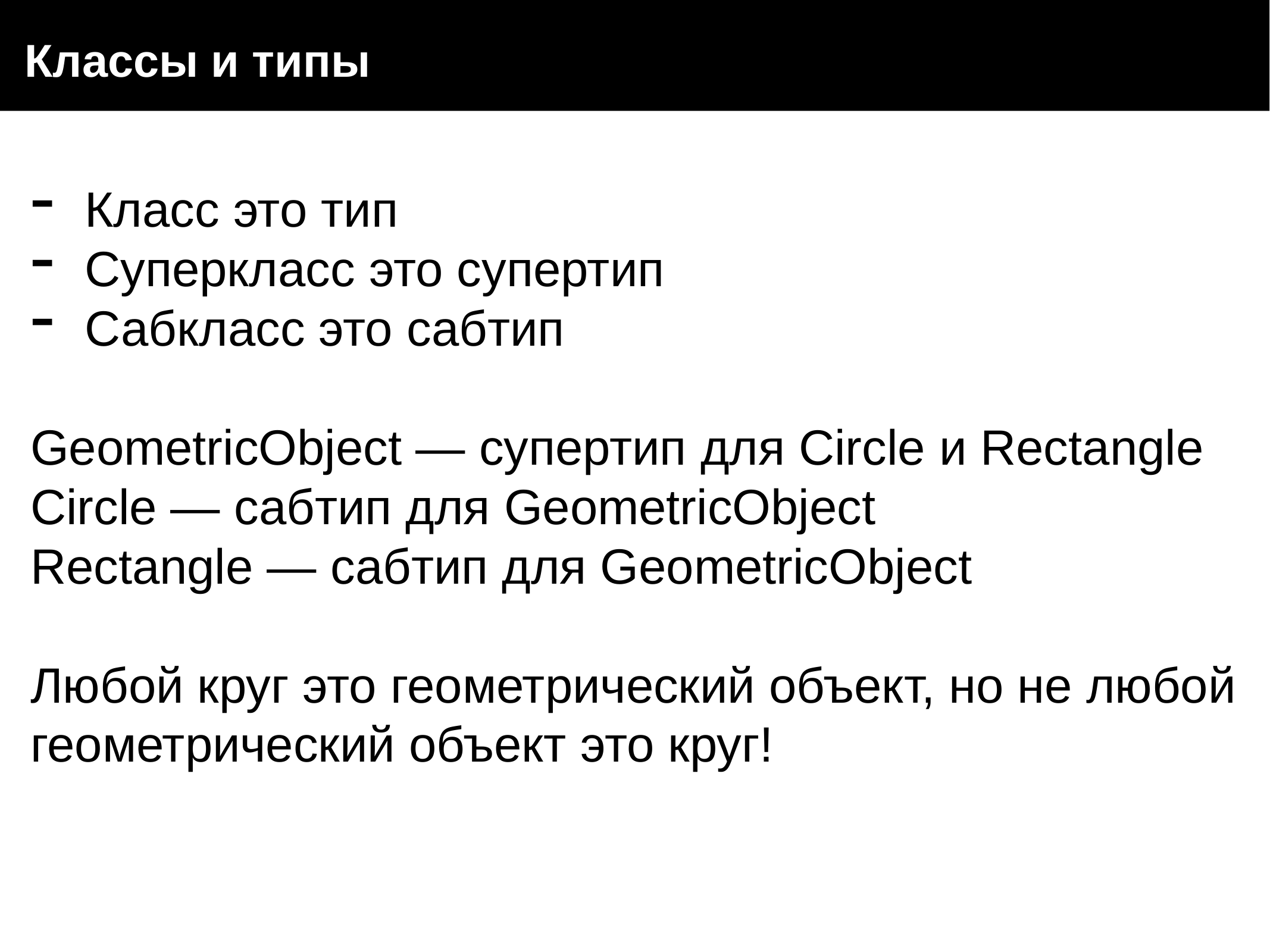

Классы и типы
Класс это тип
Суперкласс это супертип
Сабкласс это сабтип

GeometricObject — супертип для Circle и Rectangle
Circle — сабтип для GeometricObject
Rectangle — сабтип для GeometricObject

Любой круг это геометрический объект, но не любой геометрический объект это круг!